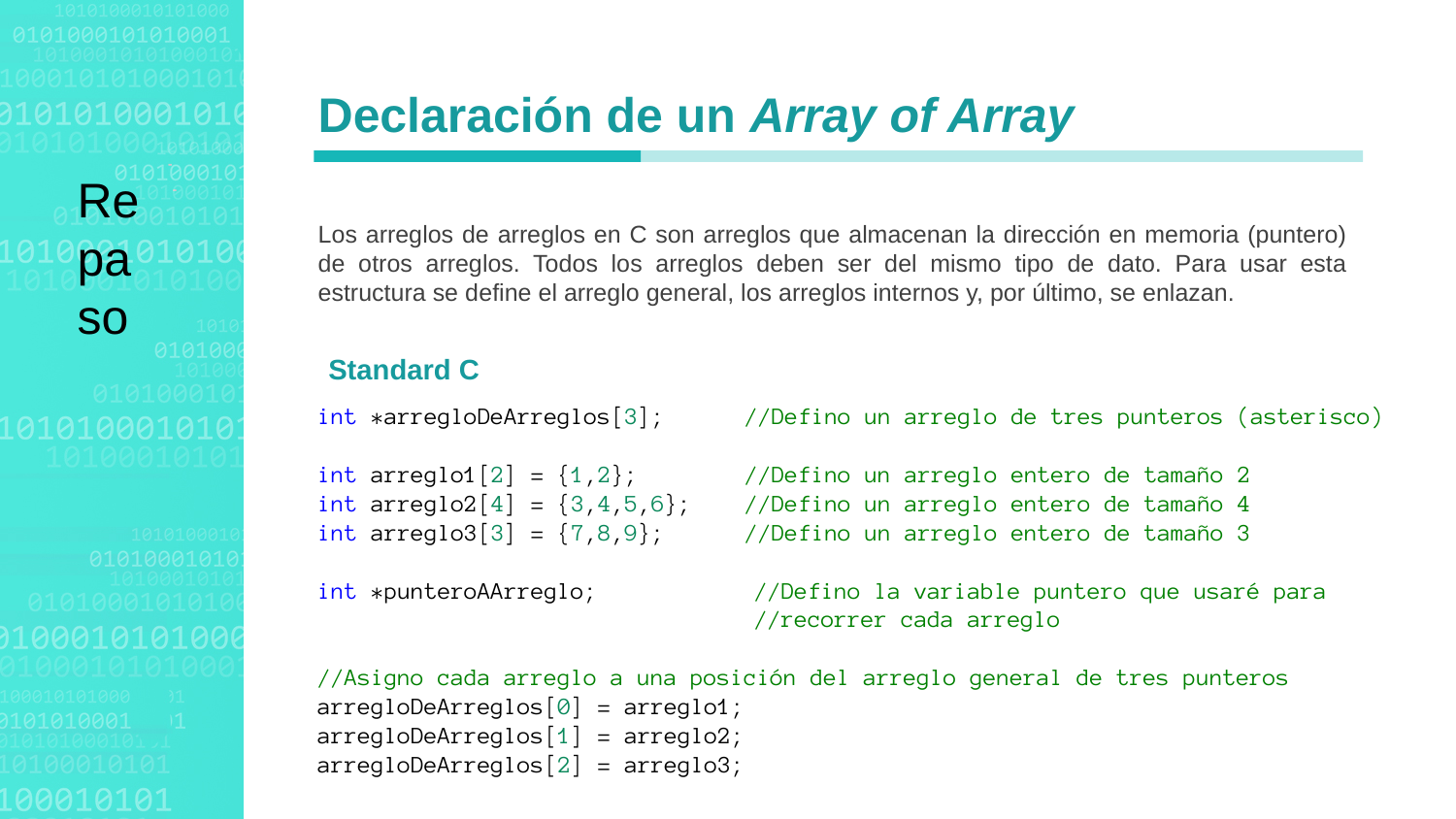

Declaración de un Array of Array

Los arreglos de arreglos en C son arreglos que almacenan la dirección en memoria (puntero) de otros arreglos. Todos los arreglos deben ser del mismo tipo de dato. Para usar esta estructura se define el arreglo general, los arreglos internos y, por último, se enlazan.

Repaso
Standard C
int *arregloDeArreglos[3];      //Defino un arreglo de tres punteros (asterisco)

int arreglo1[2] = {1,2};        //Defino un arreglo entero de tamaño 2
int arreglo2[4] = {3,4,5,6};    //Defino un arreglo entero de tamaño 4
int arreglo3[3] = {7,8,9};      //Defino un arreglo entero de tamaño 3
int *punteroAArreglo; 	//Defino la variable puntero que usaré para
			//recorrer cada arreglo
//Asigno cada arreglo a una posición del arreglo general de tres punteros
arregloDeArreglos[0] = arreglo1;
arregloDeArreglos[1] = arreglo2;
arregloDeArreglos[2] = arreglo3;